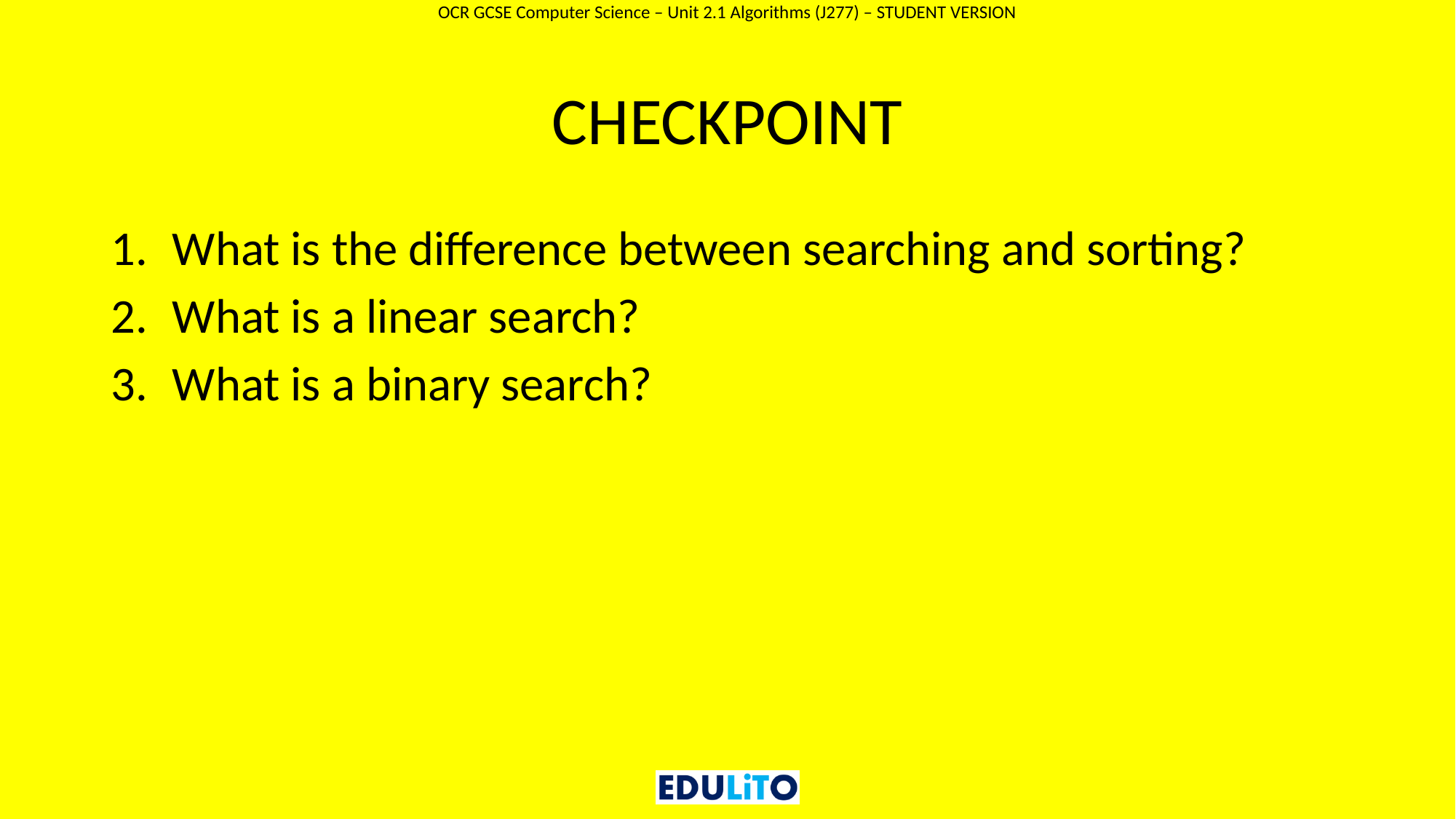

# CHECKPOINT
What is the difference between searching and sorting?
What is a linear search?
What is a binary search?